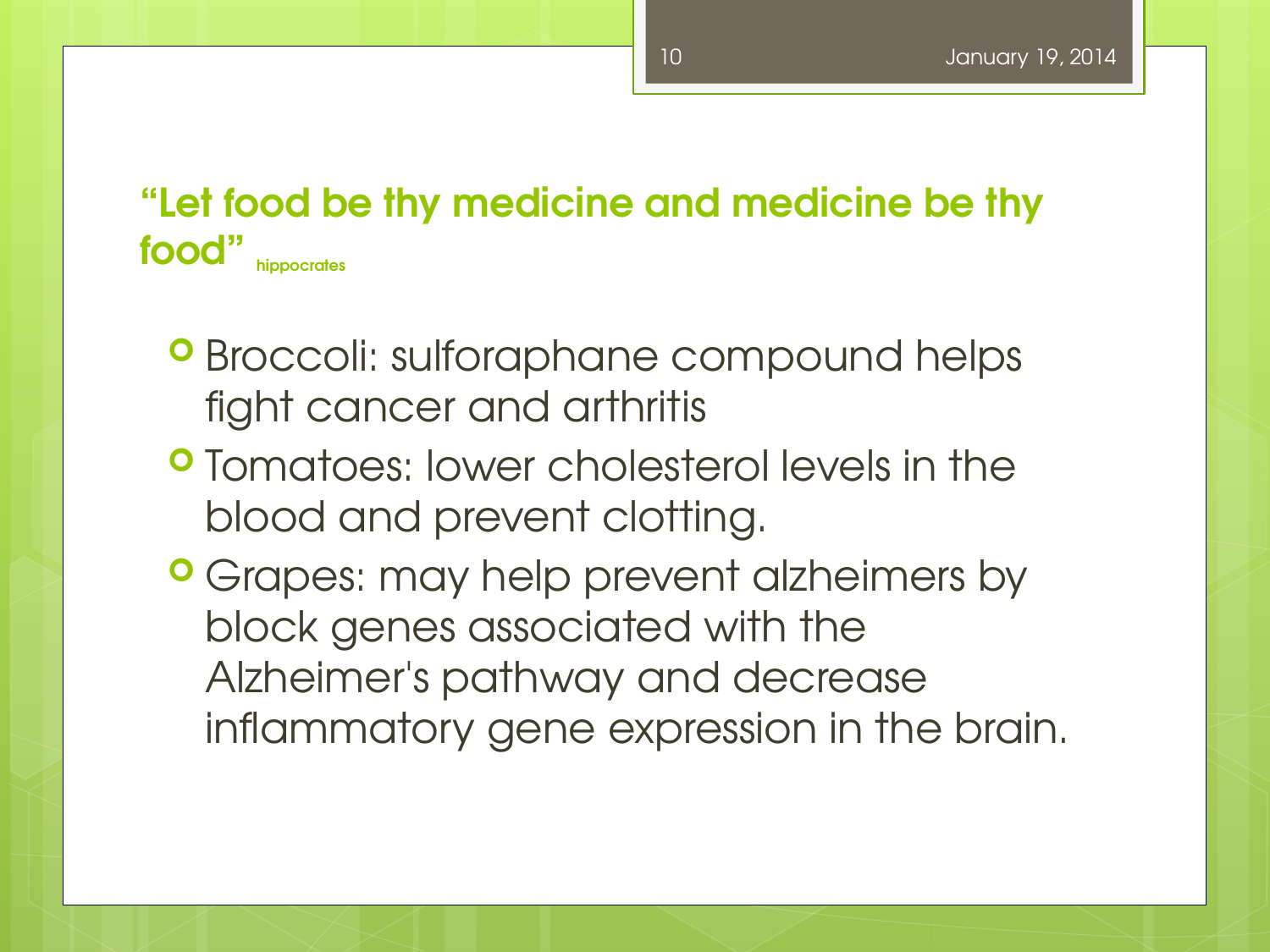

10
January 19, 2014
# “Let food be thy medicine and medicine be thy food” hippocrates
Broccoli: sulforaphane compound helps fight cancer and arthritis
Tomatoes: lower cholesterol levels in the blood and prevent clotting.
Grapes: may help prevent alzheimers by block genes associated with the Alzheimer's pathway and decrease inflammatory gene expression in the brain.